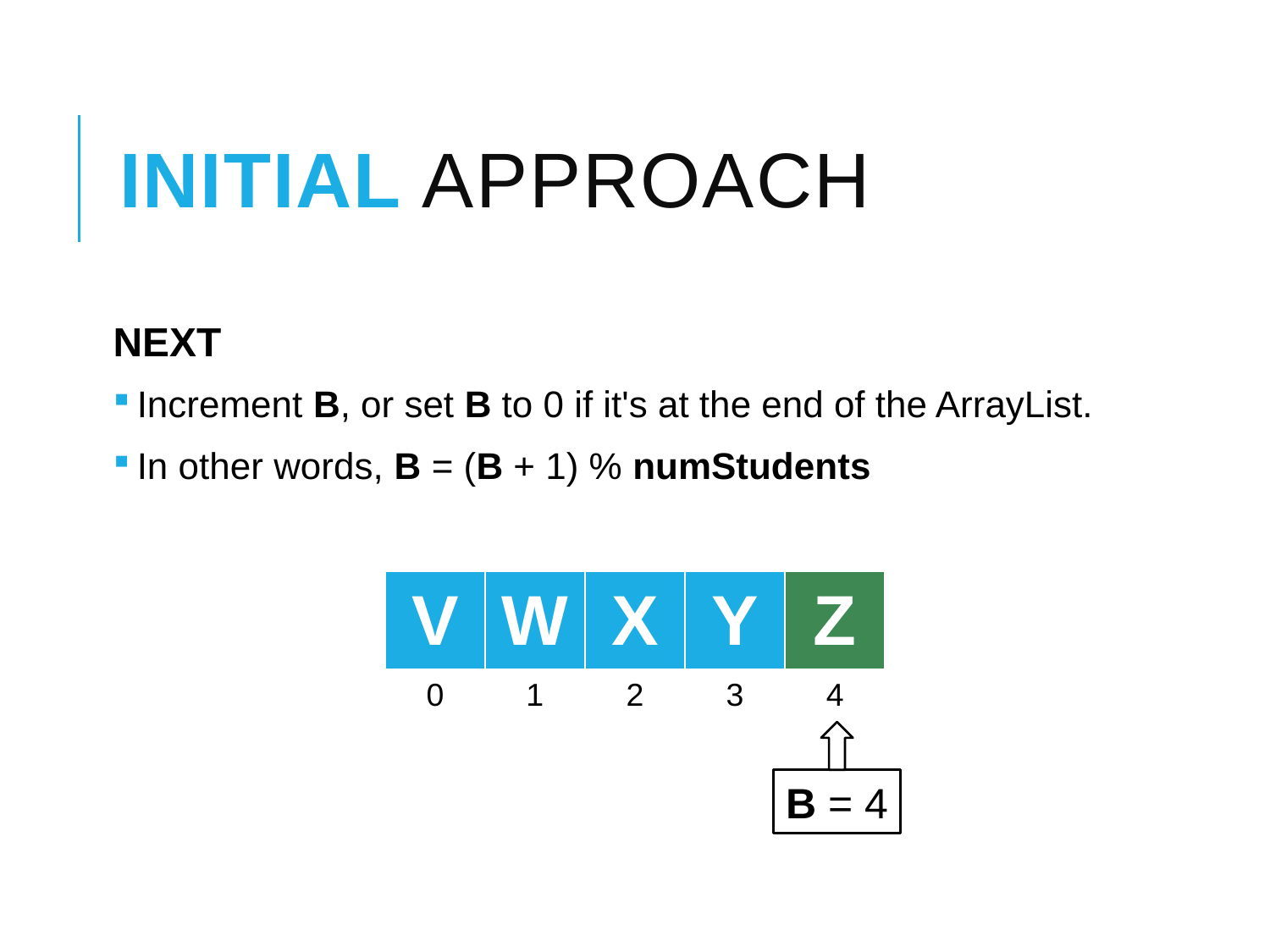

# Initial approach
NEXT
Increment B, or set B to 0 if it's at the end of the ArrayList.
In other words, B = (B + 1) % numStudents
| V | W | X | Y | Z |
| --- | --- | --- | --- | --- |
| 0 | 1 | 2 | 3 | 4 |

B = 4